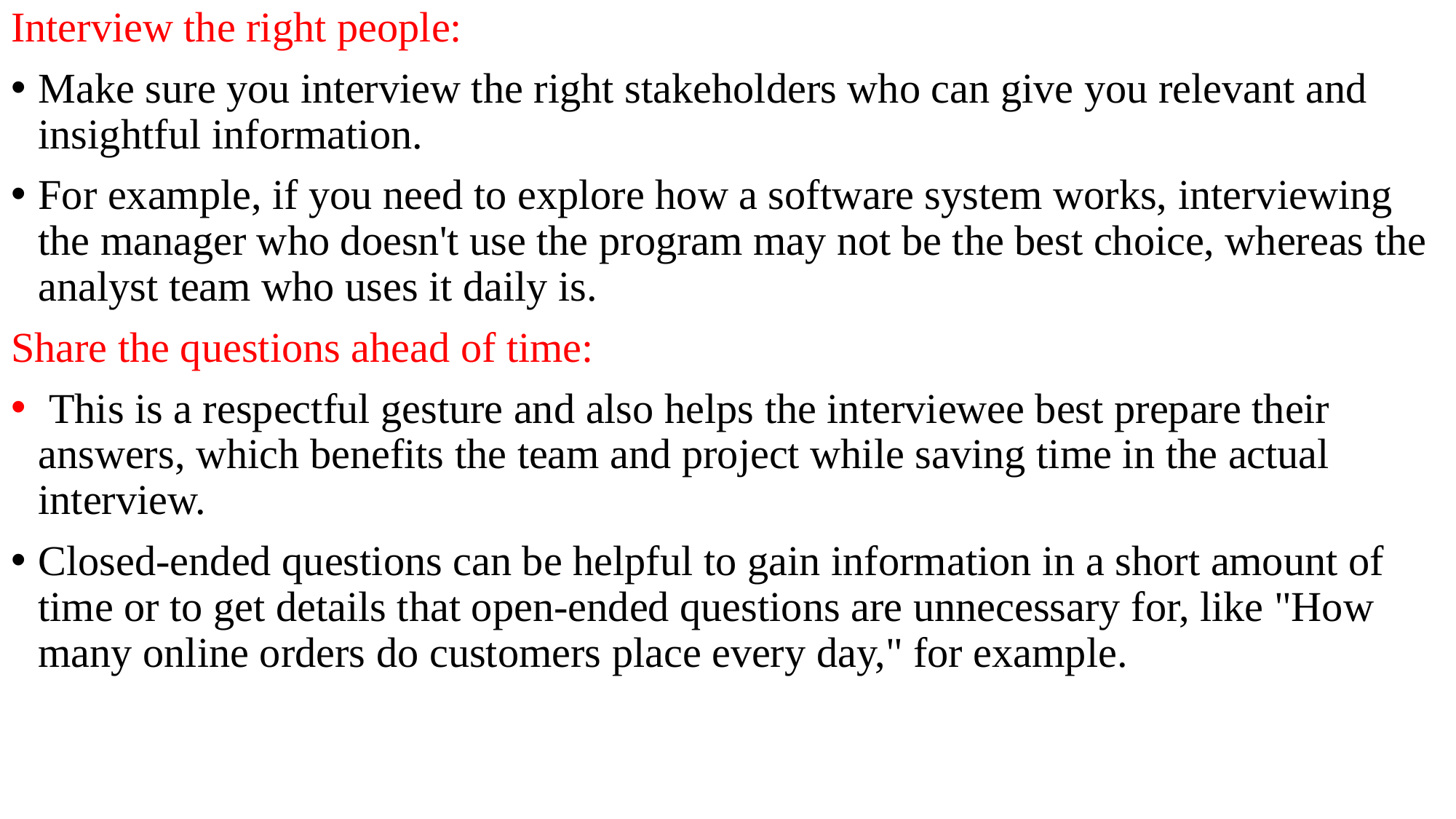

Interview the right people:
Make sure you interview the right stakeholders who can give you relevant and insightful information.
For example, if you need to explore how a software system works, interviewing the manager who doesn't use the program may not be the best choice, whereas the analyst team who uses it daily is.
Share the questions ahead of time:
 This is a respectful gesture and also helps the interviewee best prepare their answers, which benefits the team and project while saving time in the actual interview.
Closed-ended questions can be helpful to gain information in a short amount of time or to get details that open-ended questions are unnecessary for, like "How many online orders do customers place every day," for example.